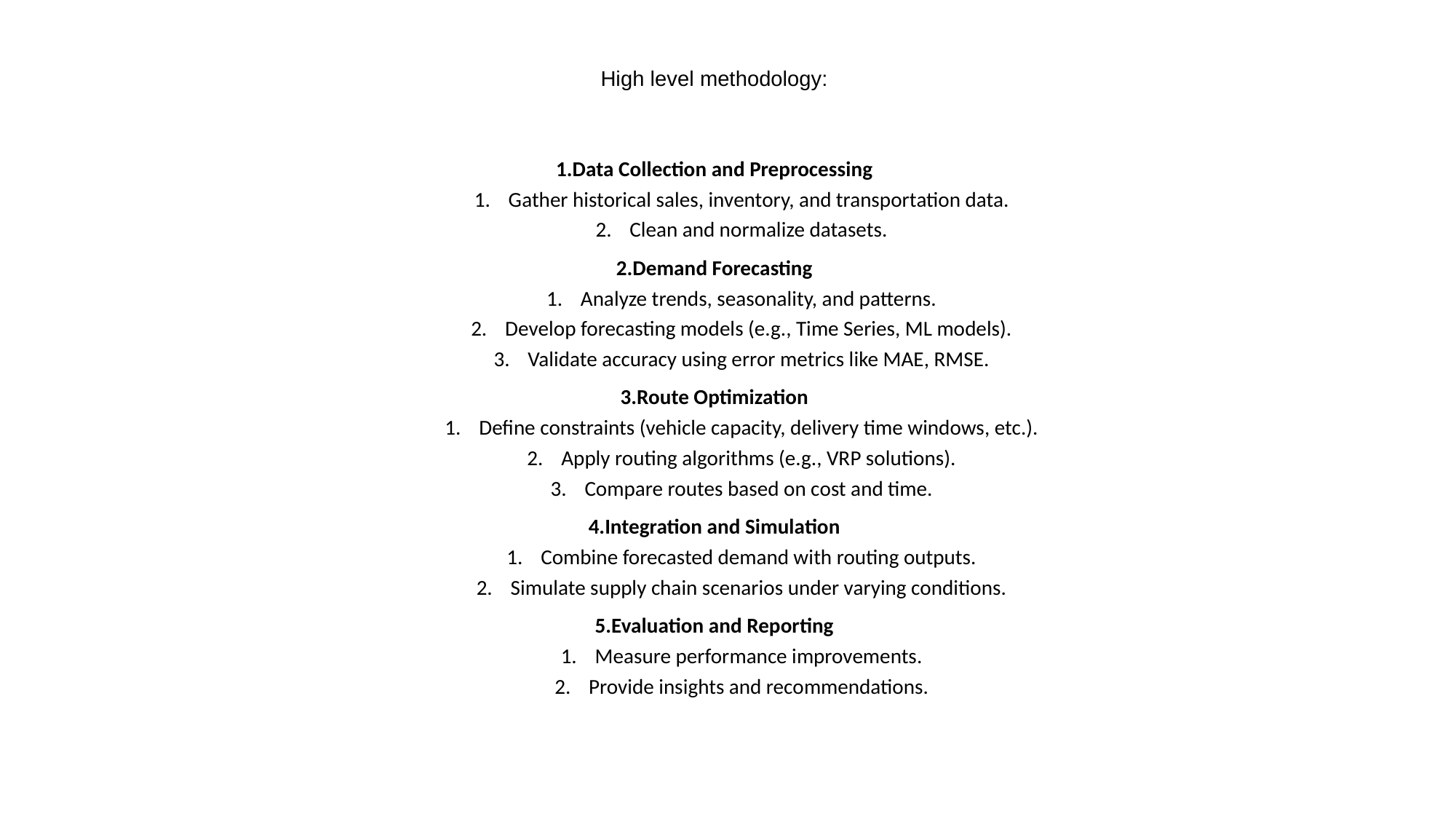

# High level methodology:

Data Collection and Preprocessing
Gather historical sales, inventory, and transportation data.
Clean and normalize datasets.
Demand Forecasting
Analyze trends, seasonality, and patterns.
Develop forecasting models (e.g., Time Series, ML models).
Validate accuracy using error metrics like MAE, RMSE.
Route Optimization
Define constraints (vehicle capacity, delivery time windows, etc.).
Apply routing algorithms (e.g., VRP solutions).
Compare routes based on cost and time.
Integration and Simulation
Combine forecasted demand with routing outputs.
Simulate supply chain scenarios under varying conditions.
Evaluation and Reporting
Measure performance improvements.
Provide insights and recommendations.